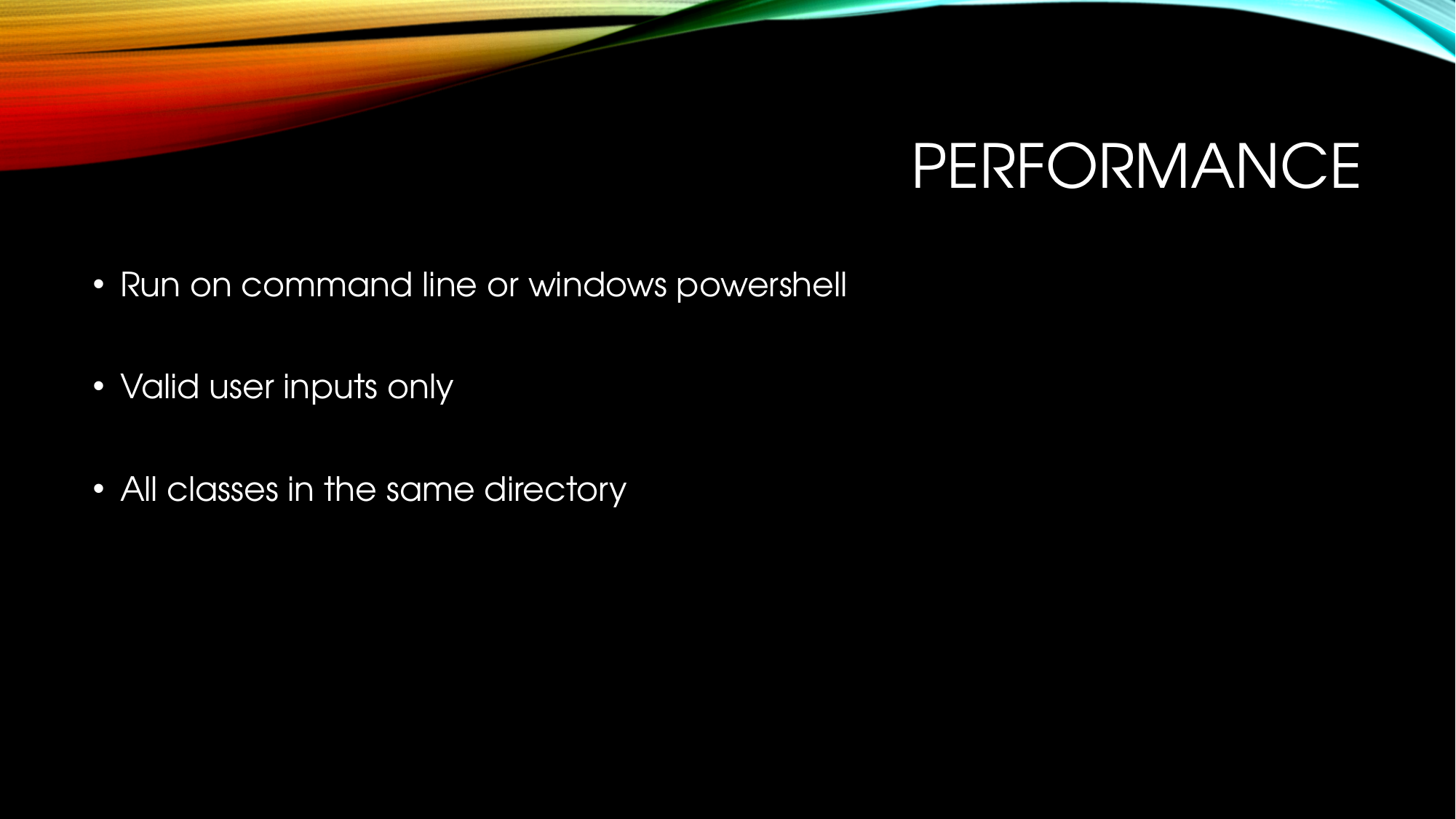

# performance
Run on command line or windows powershell

Valid user inputs only

All classes in the same directory